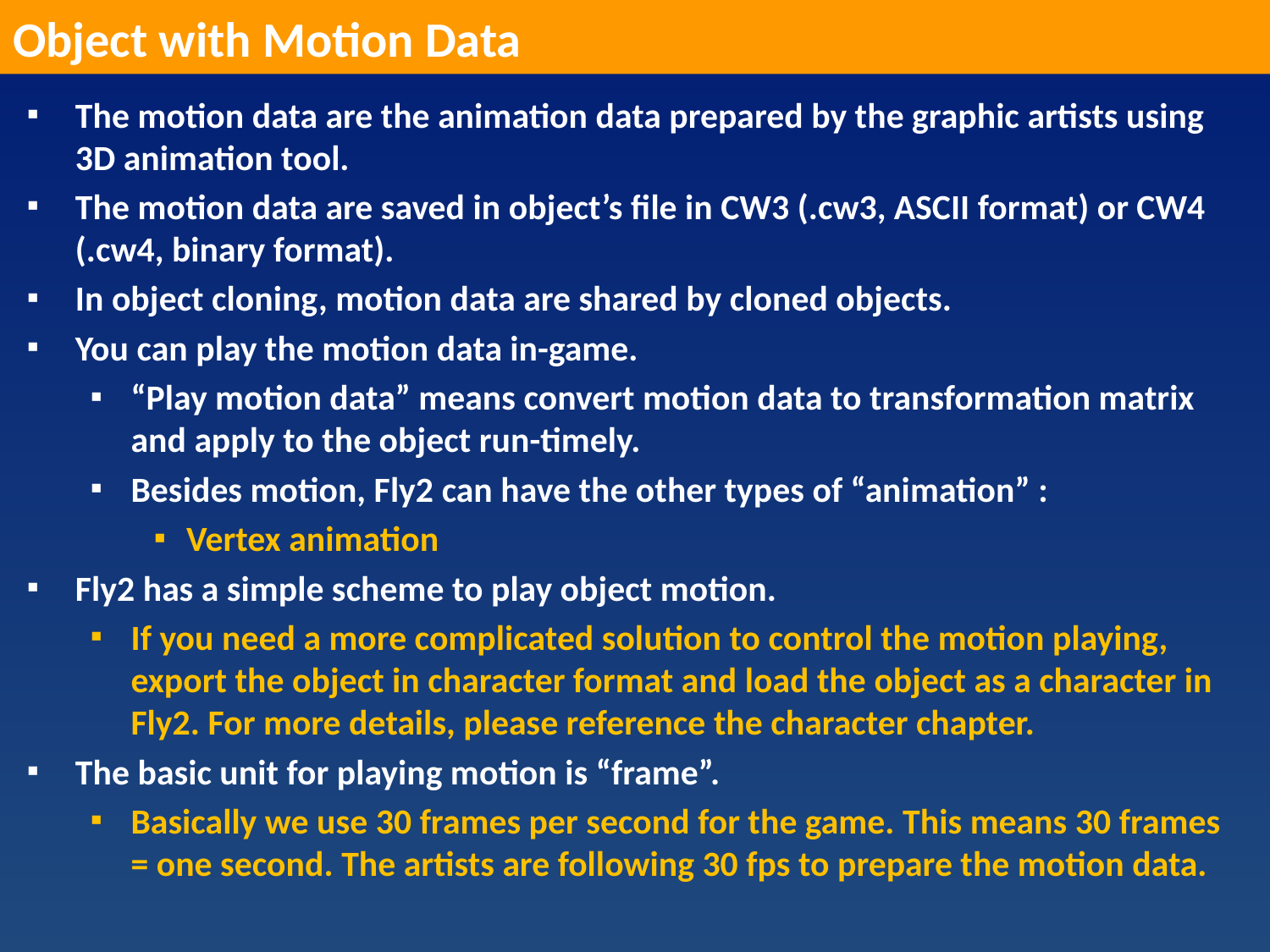

Object with Motion Data
The motion data are the animation data prepared by the graphic artists using 3D animation tool.
The motion data are saved in object’s file in CW3 (.cw3, ASCII format) or CW4 (.cw4, binary format).
In object cloning, motion data are shared by cloned objects.
You can play the motion data in-game.
“Play motion data” means convert motion data to transformation matrix and apply to the object run-timely.
Besides motion, Fly2 can have the other types of “animation” :
Vertex animation
Fly2 has a simple scheme to play object motion.
If you need a more complicated solution to control the motion playing, export the object in character format and load the object as a character in Fly2. For more details, please reference the character chapter.
The basic unit for playing motion is “frame”.
Basically we use 30 frames per second for the game. This means 30 frames = one second. The artists are following 30 fps to prepare the motion data.